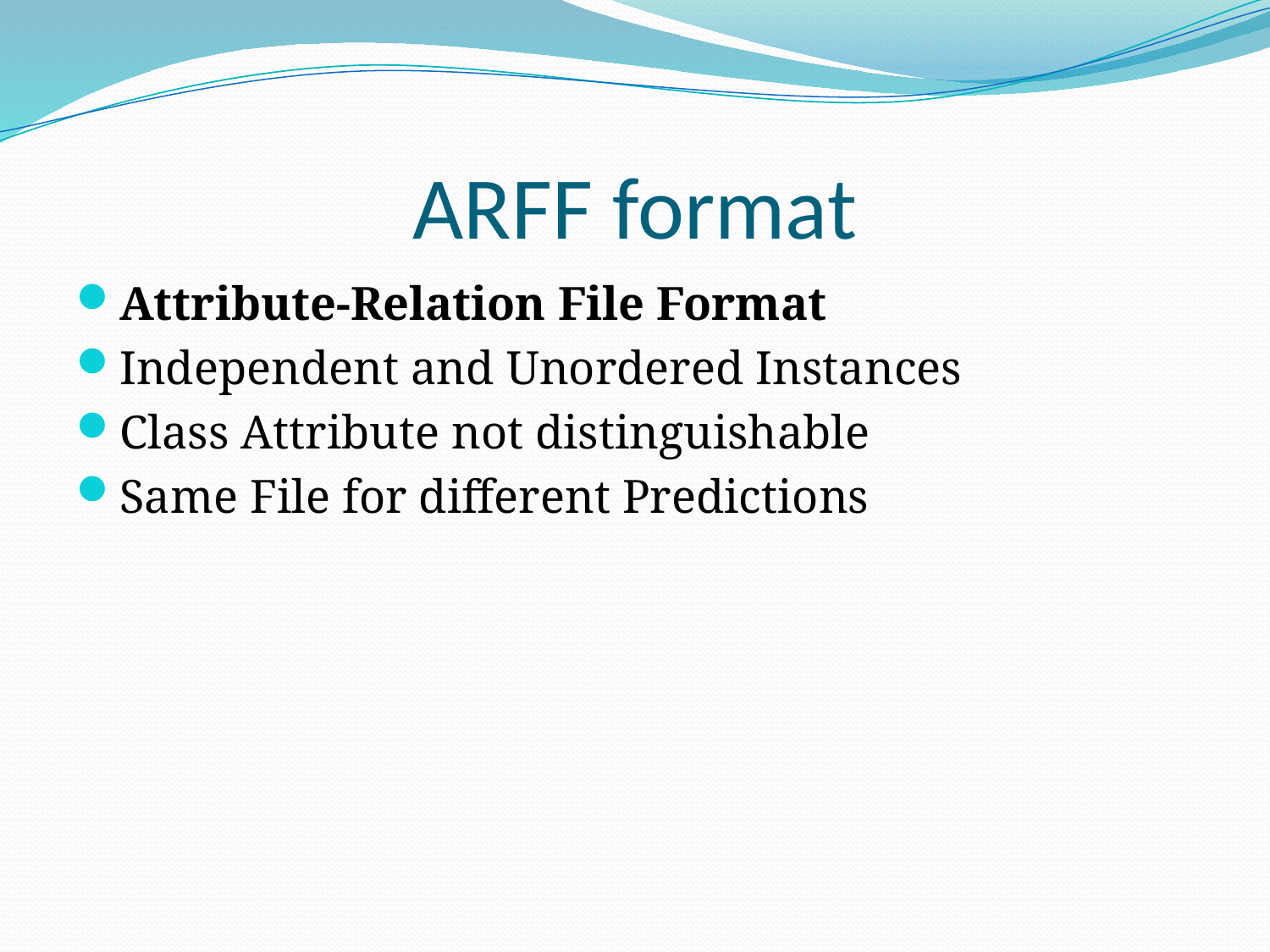

# ARFF format
Attribute-Relation File Format
Independent and Unordered Instances
Class Attribute not distinguishable
Same File for different Predictions